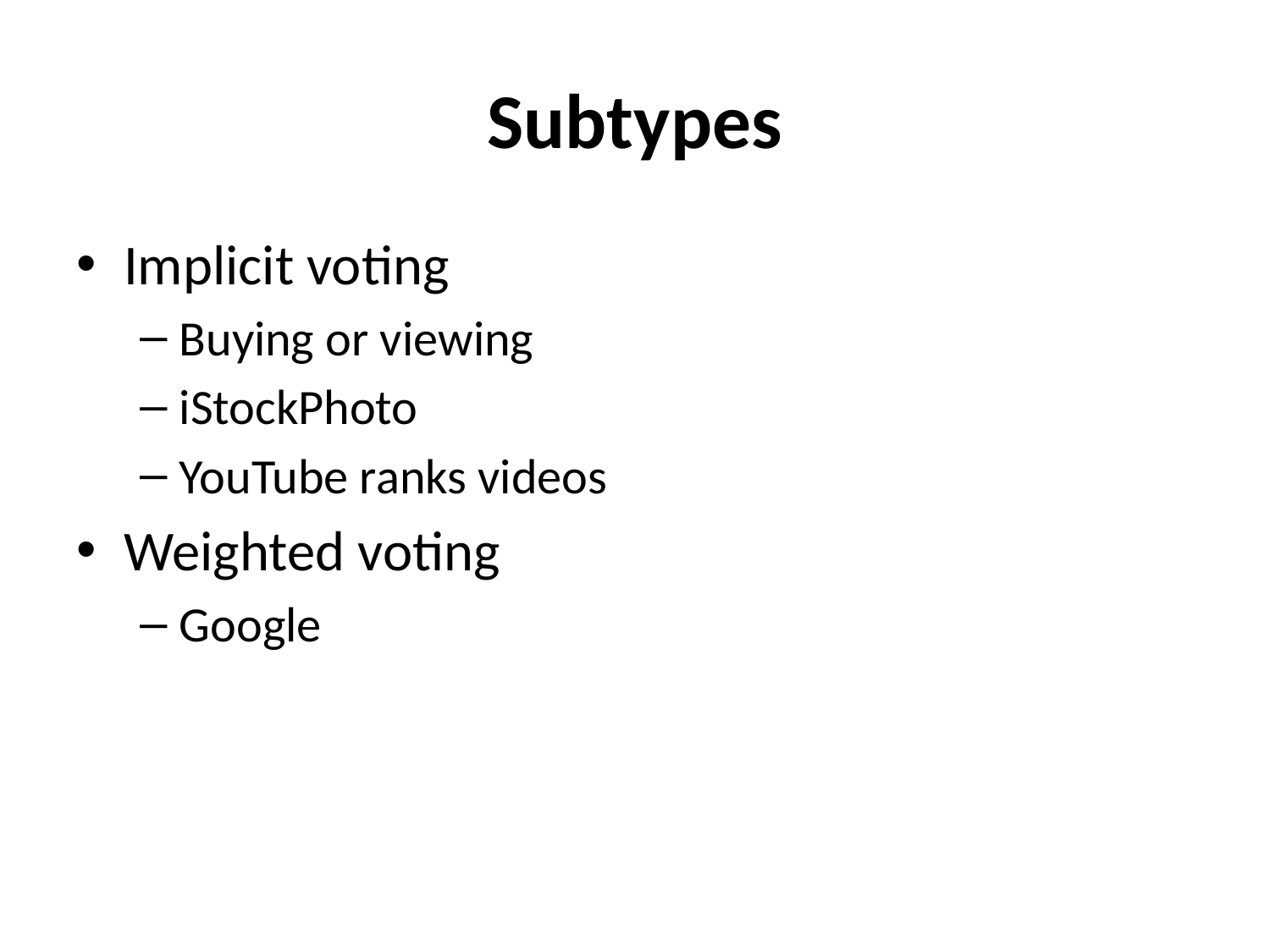

# Subtypes
Implicit voting
Buying or viewing
iStockPhoto
YouTube ranks videos
Weighted voting
Google